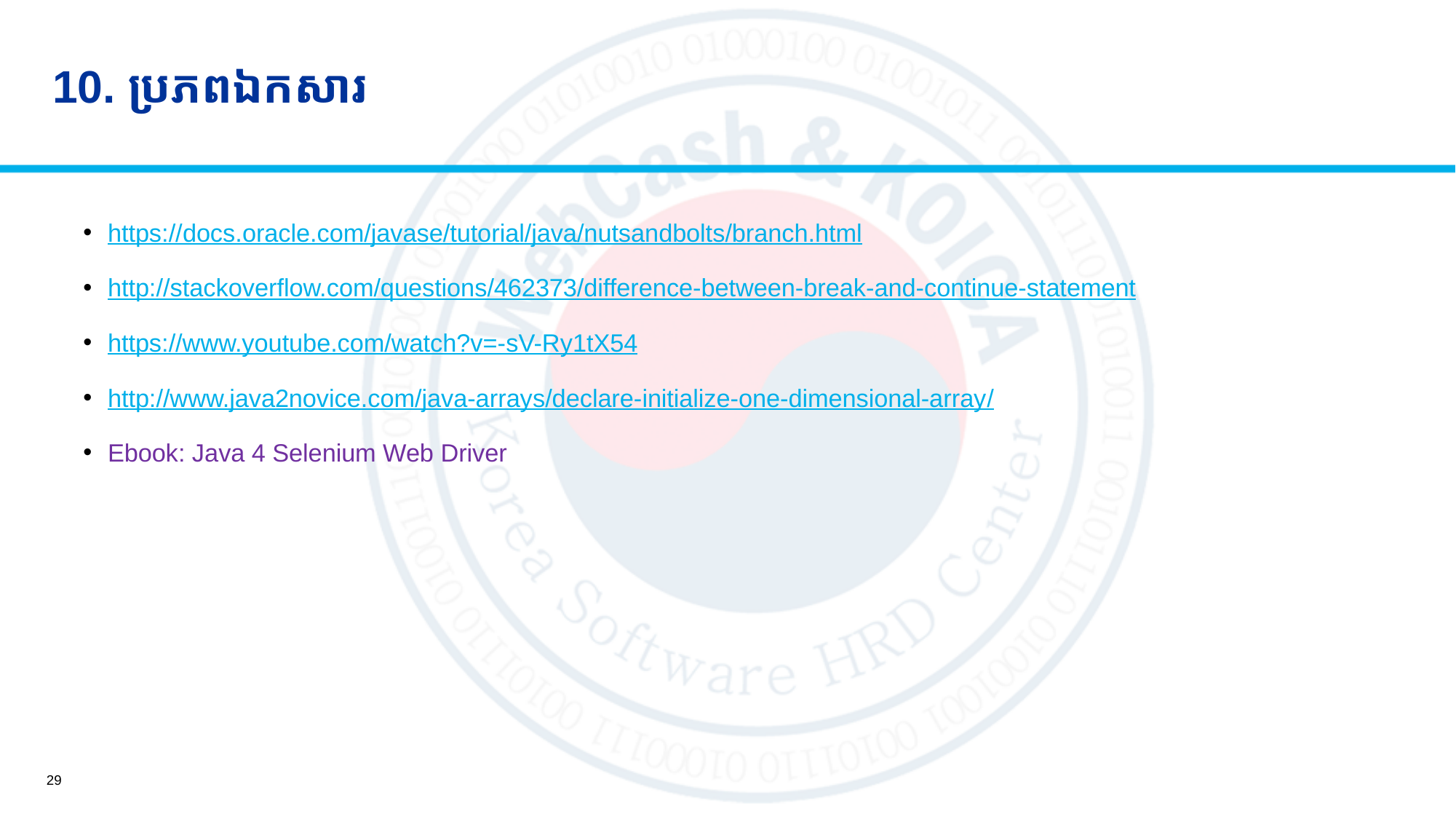

# 10. ប្រភពឯកសារ
https://docs.oracle.com/javase/tutorial/java/nutsandbolts/branch.html
http://stackoverflow.com/questions/462373/difference-between-break-and-continue-statement
https://www.youtube.com/watch?v=-sV-Ry1tX54
http://www.java2novice.com/java-arrays/declare-initialize-one-dimensional-array/
Ebook: Java 4 Selenium Web Driver

29